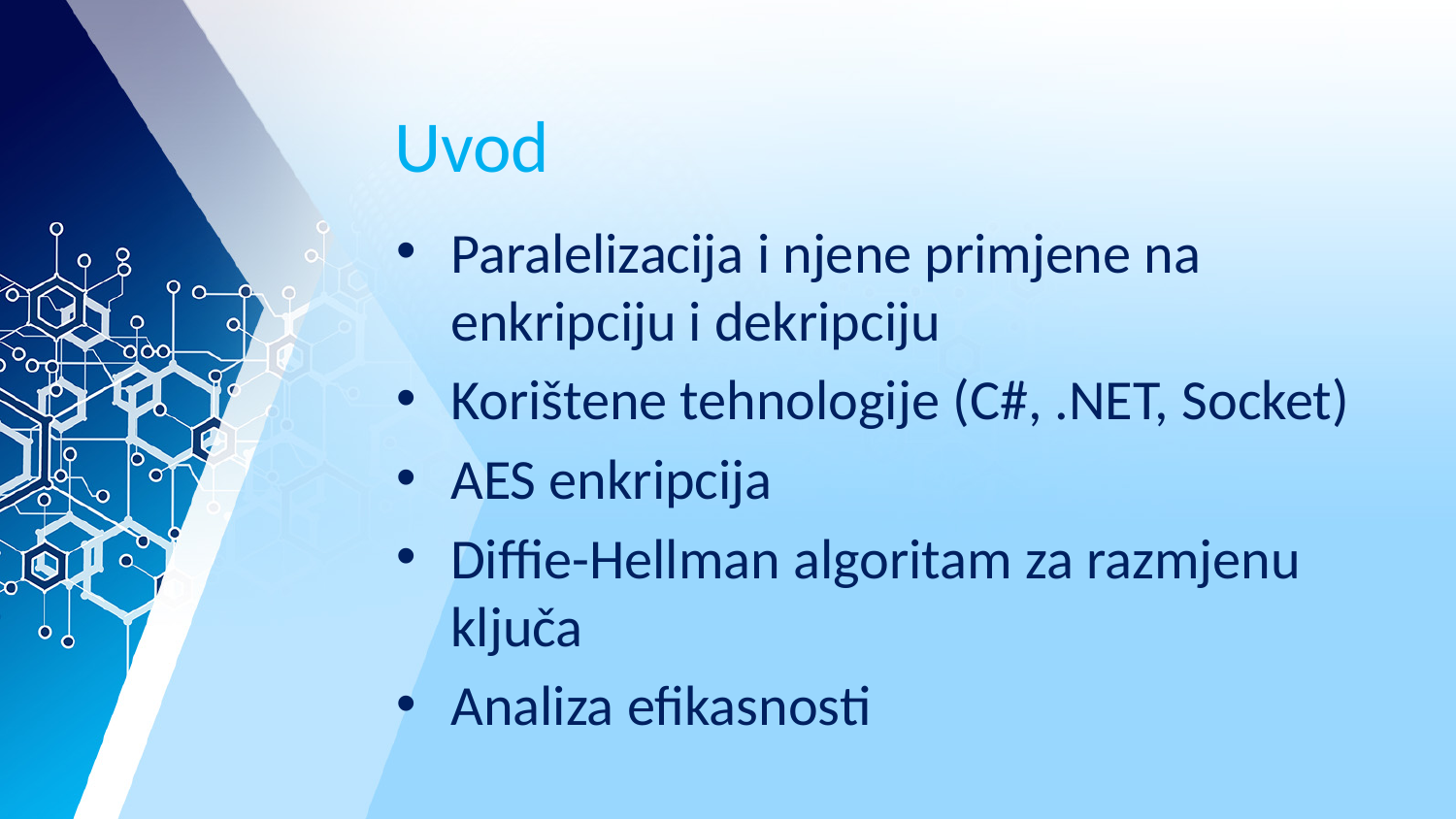

# Uvod
Paralelizacija i njene primjene na enkripciju i dekripciju
Korištene tehnologije (C#, .NET, Socket)
AES enkripcija
Diffie-Hellman algoritam za razmjenu ključa
Analiza efikasnosti